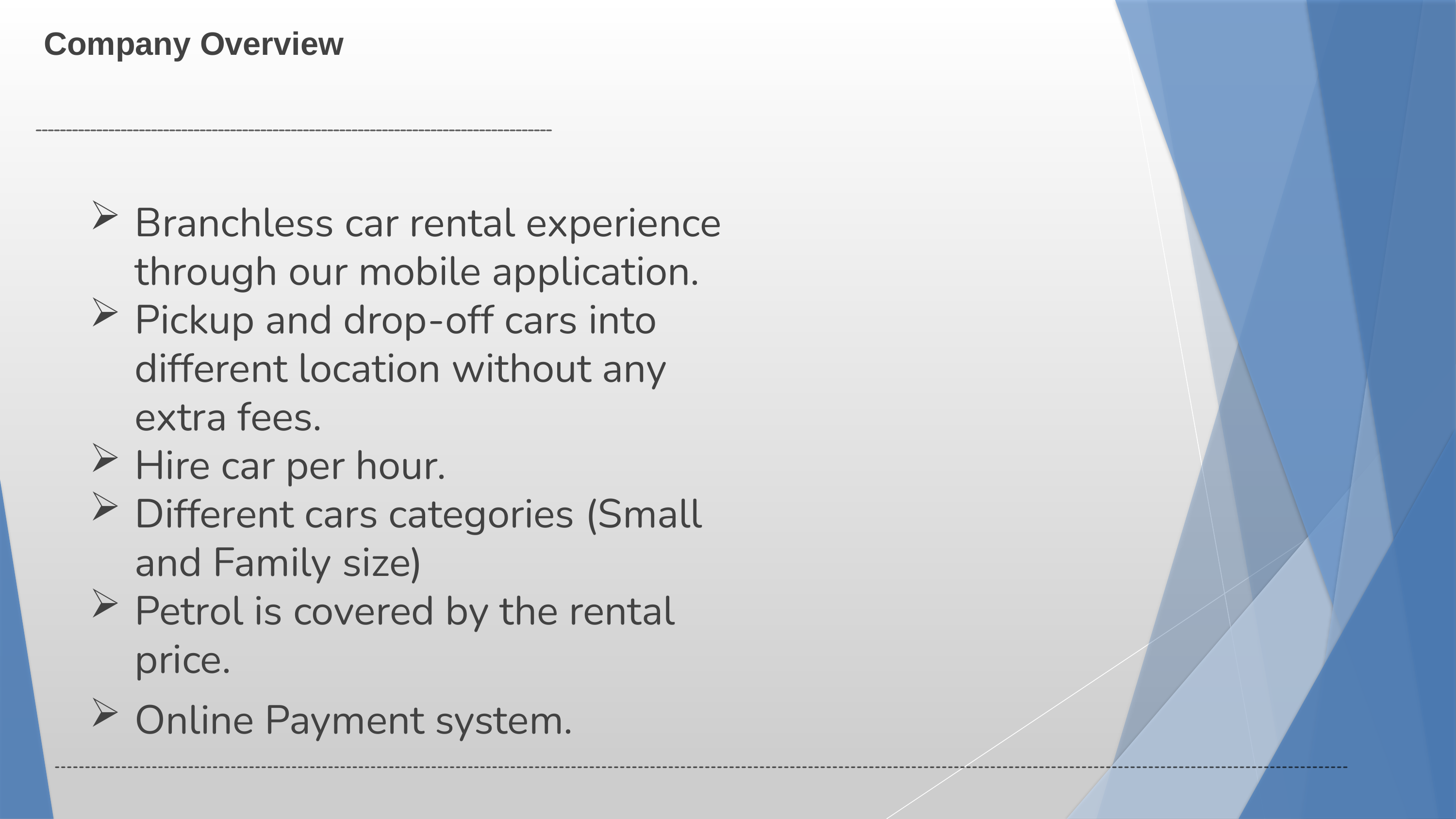

# Company Overview

Branchless car rental experience through our mobile application.
Pickup and drop-off cars into different location without any extra fees.
Hire car per hour.
Different cars categories (Small and Family size)
Petrol is covered by the rental price.
Online Payment system.